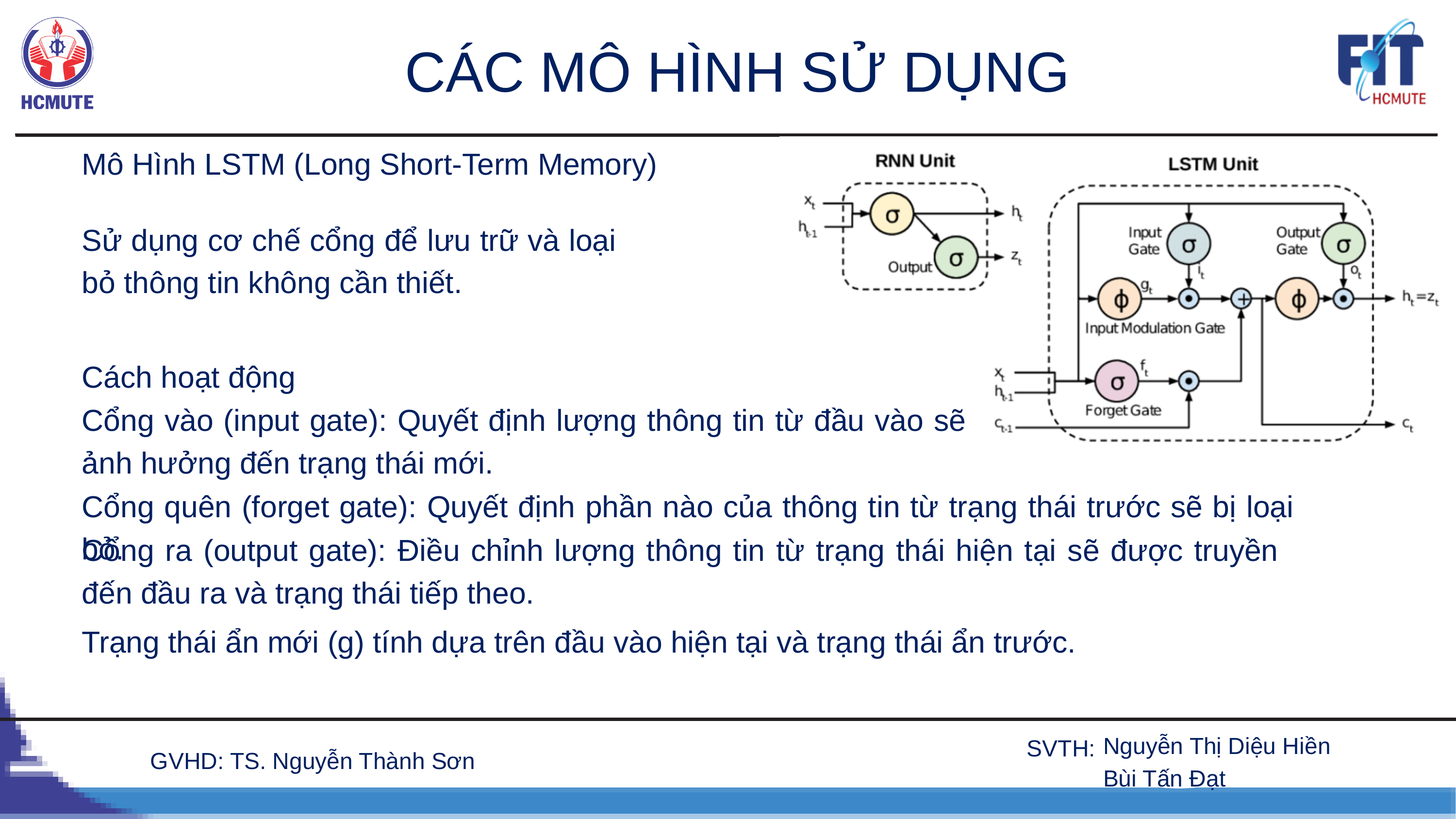

CÁC MÔ HÌNH SỬ DỤNG

Mô Hình LSTM (Long Short-Term Memory)
Sử dụng cơ chế cổng để lưu trữ và loại bỏ thông tin không cần thiết.
Cách hoạt động
Cổng vào (input gate): Quyết định lượng thông tin từ đầu vào sẽ ảnh hưởng đến trạng thái mới.
Cổng quên (forget gate): Quyết định phần nào của thông tin từ trạng thái trước sẽ bị loại bỏ.
Cổng ra (output gate): Điều chỉnh lượng thông tin từ trạng thái hiện tại sẽ được truyền đến đầu ra và trạng thái tiếp theo.
Trạng thái ẩn mới (g) tính dựa trên đầu vào hiện tại và trạng thái ẩn trước.

 Nguyễn Thị Diệu Hiền
 Bùi Tấn Đạt
SVTH:

GVHD: TS. Nguyễn Thành Sơn